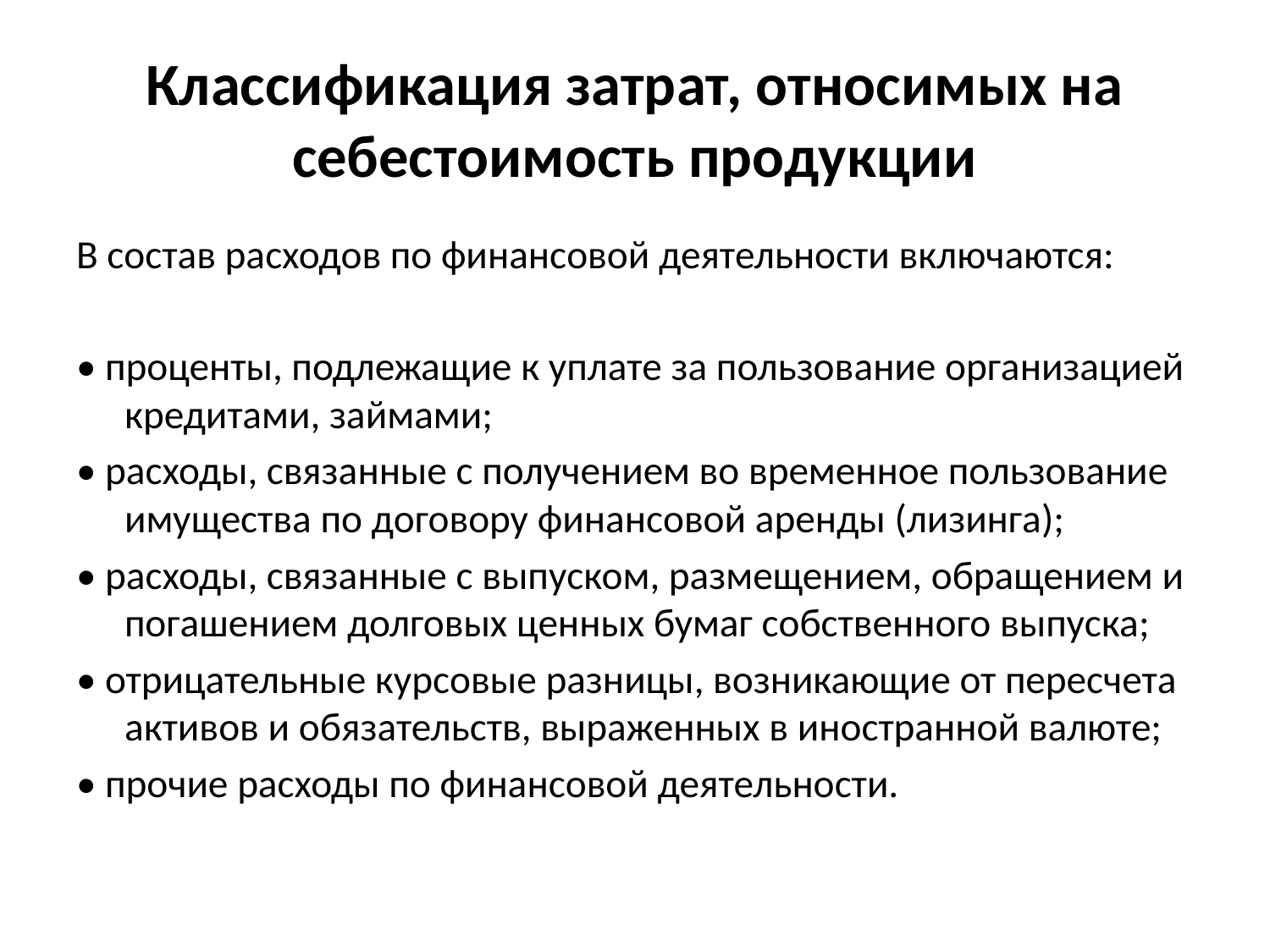

# Классификация затрат, относимых на себестоимость продукции
В состав расходов по финансовой деятельности включаются:

• проценты, подлежащие к уплате за пользование организацией кредитами, займами;
• расходы, связанные с получением во временное пользование имущества по договору финансовой аренды (лизинга);
• расходы, связанные с выпуском, размещением, обращением и погашением долговых ценных бумаг собственного выпуска;
• отрицательные курсовые разницы, возникающие от пересчета активов и обязательств, выраженных в иностранной валюте;
• прочие расходы по финансовой деятельности.